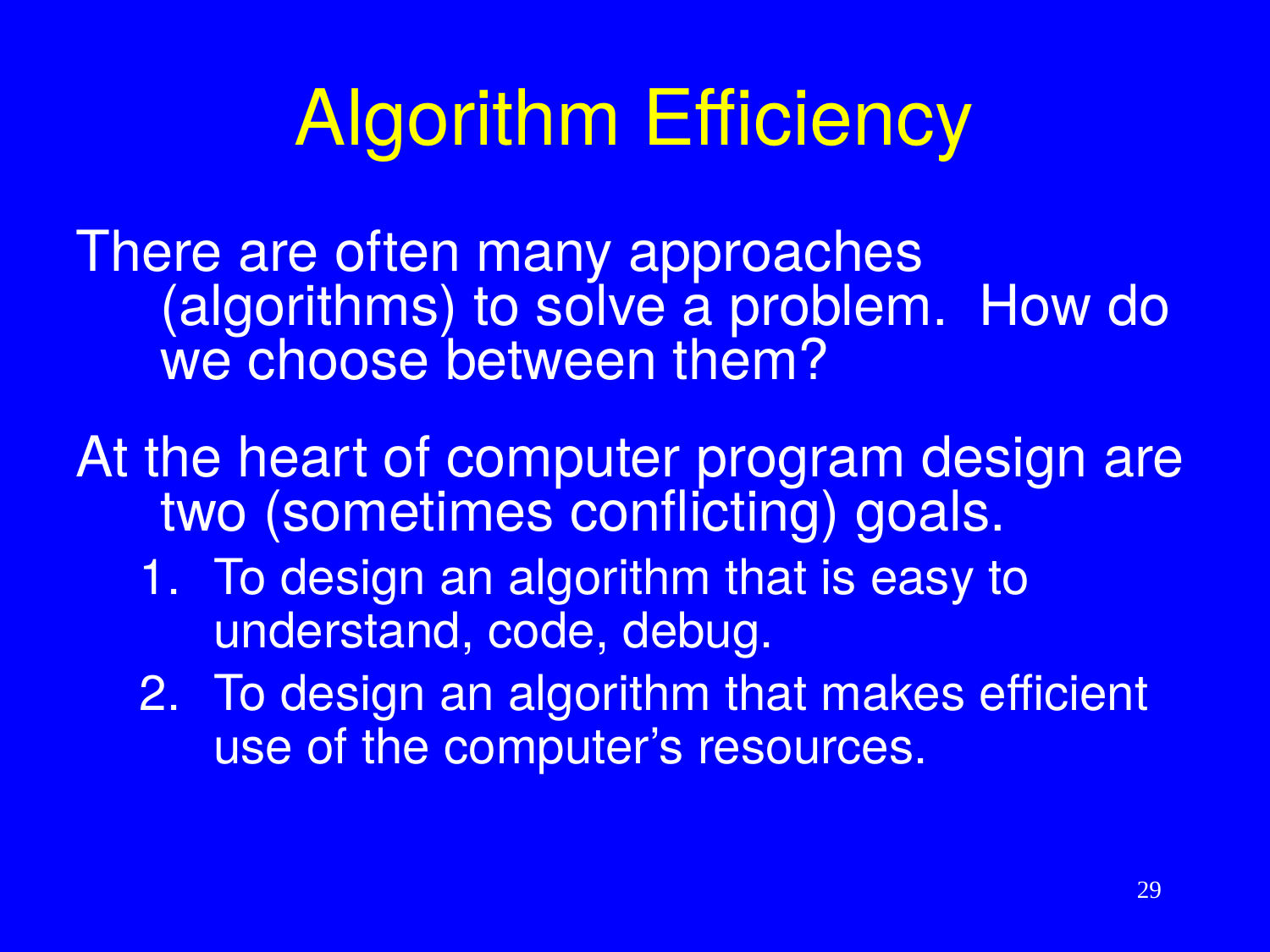

# Algorithm Efficiency
There are often many approaches (algorithms) to solve a problem.  How do we choose between them?

At the heart of computer program design are two (sometimes conflicting) goals.
To design an algorithm that is easy to understand, code, debug.
To design an algorithm that makes efficient use of the computer’s resources.
29